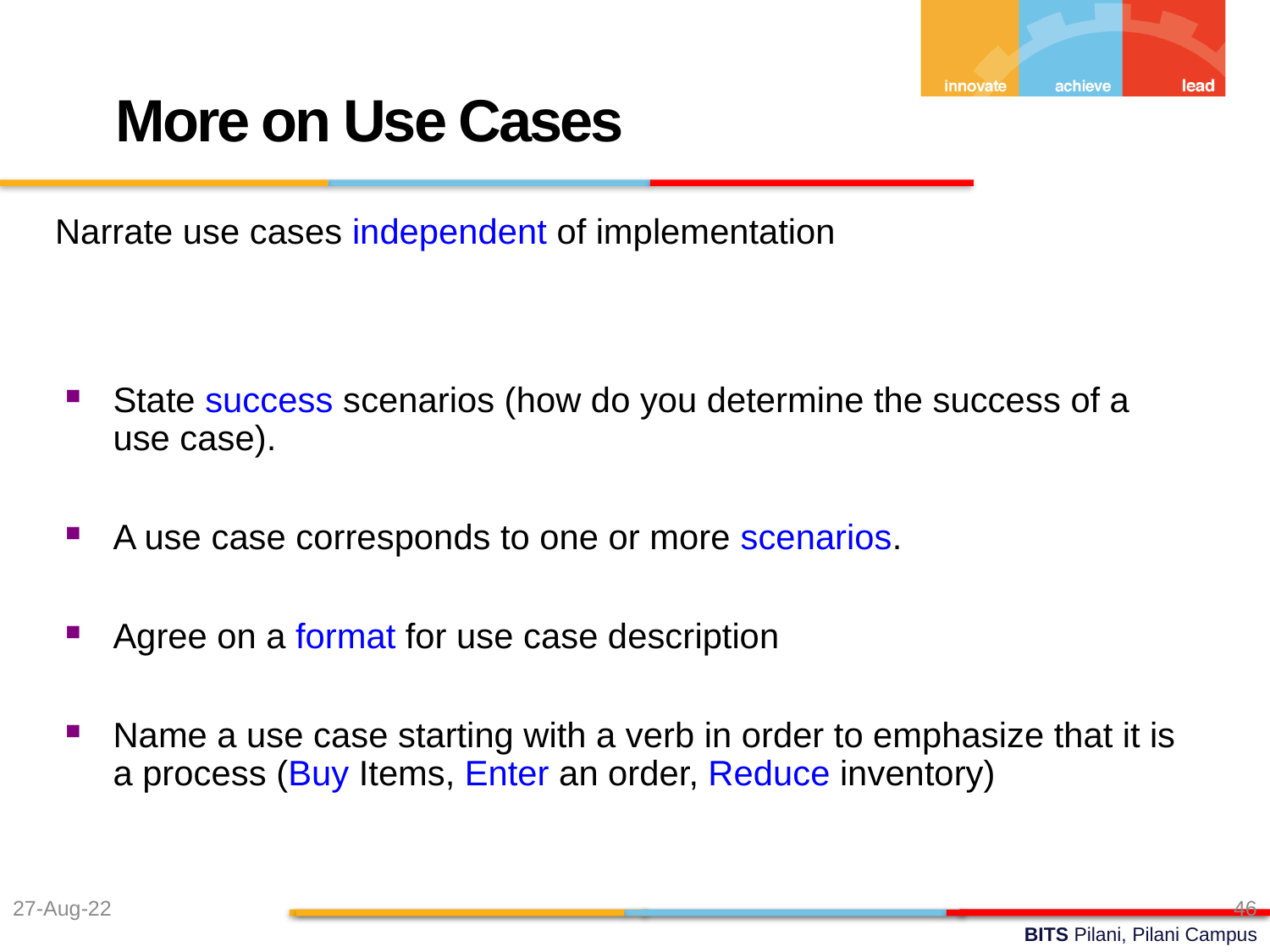

More on Use Cases
Narrate use cases independent of implementation
State success scenarios (how do you determine the success of a use case).
A use case corresponds to one or more scenarios.
Agree on a format for use case description
Name a use case starting with a verb in order to emphasize that it is a process (Buy Items, Enter an order, Reduce inventory)
27-Aug-22
46